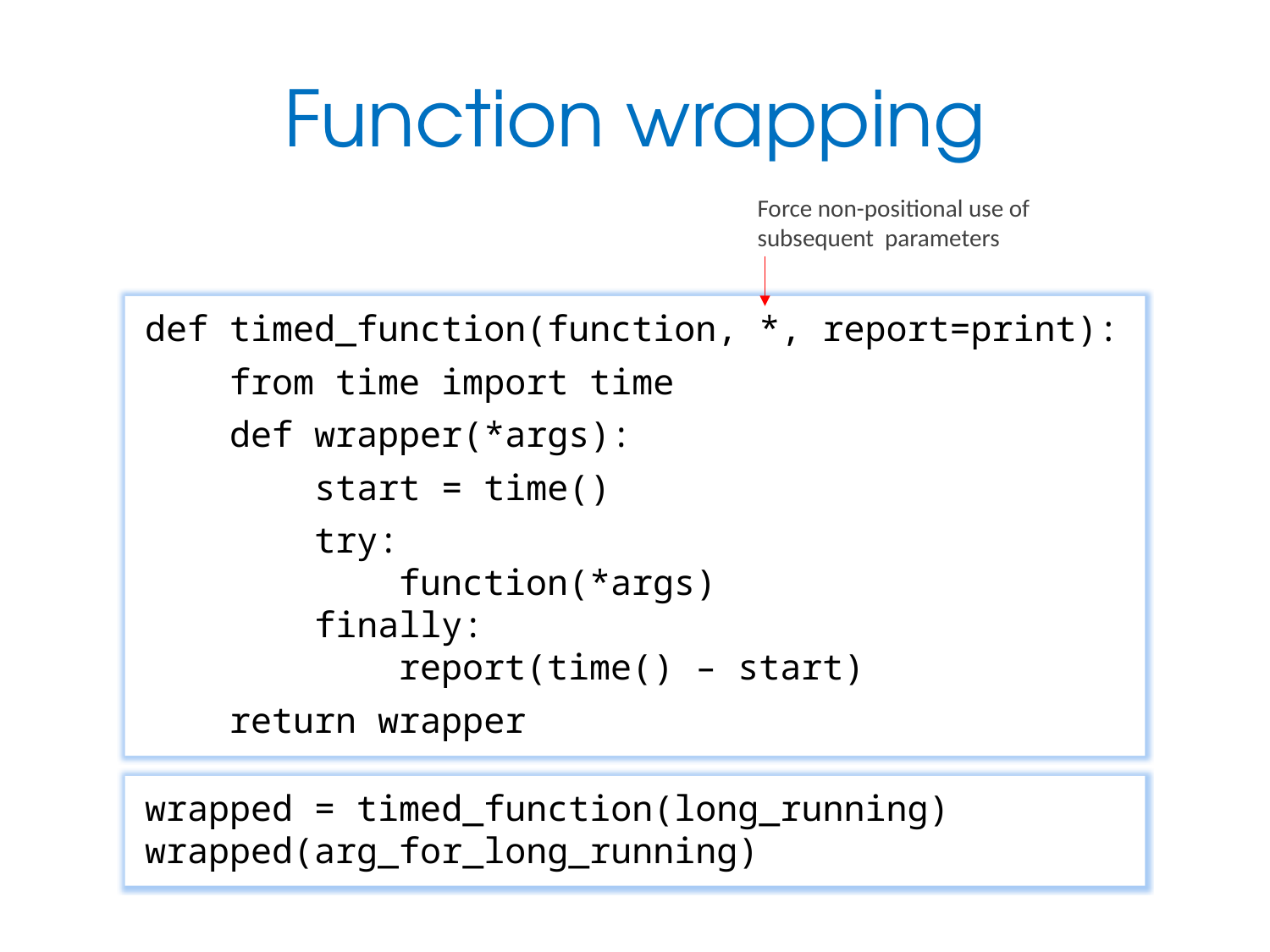

# Function wrapping
Force non-positional use of subsequent  parameters
def timed_function(function, *, report=print):
    from time import time
    def wrapper(*args):
        start = time()
        try:
            function(*args)
        finally:
            report(time() – start)
    return wrapper
wrapped = timed_function(long_running)
wrapped(arg_for_long_running)